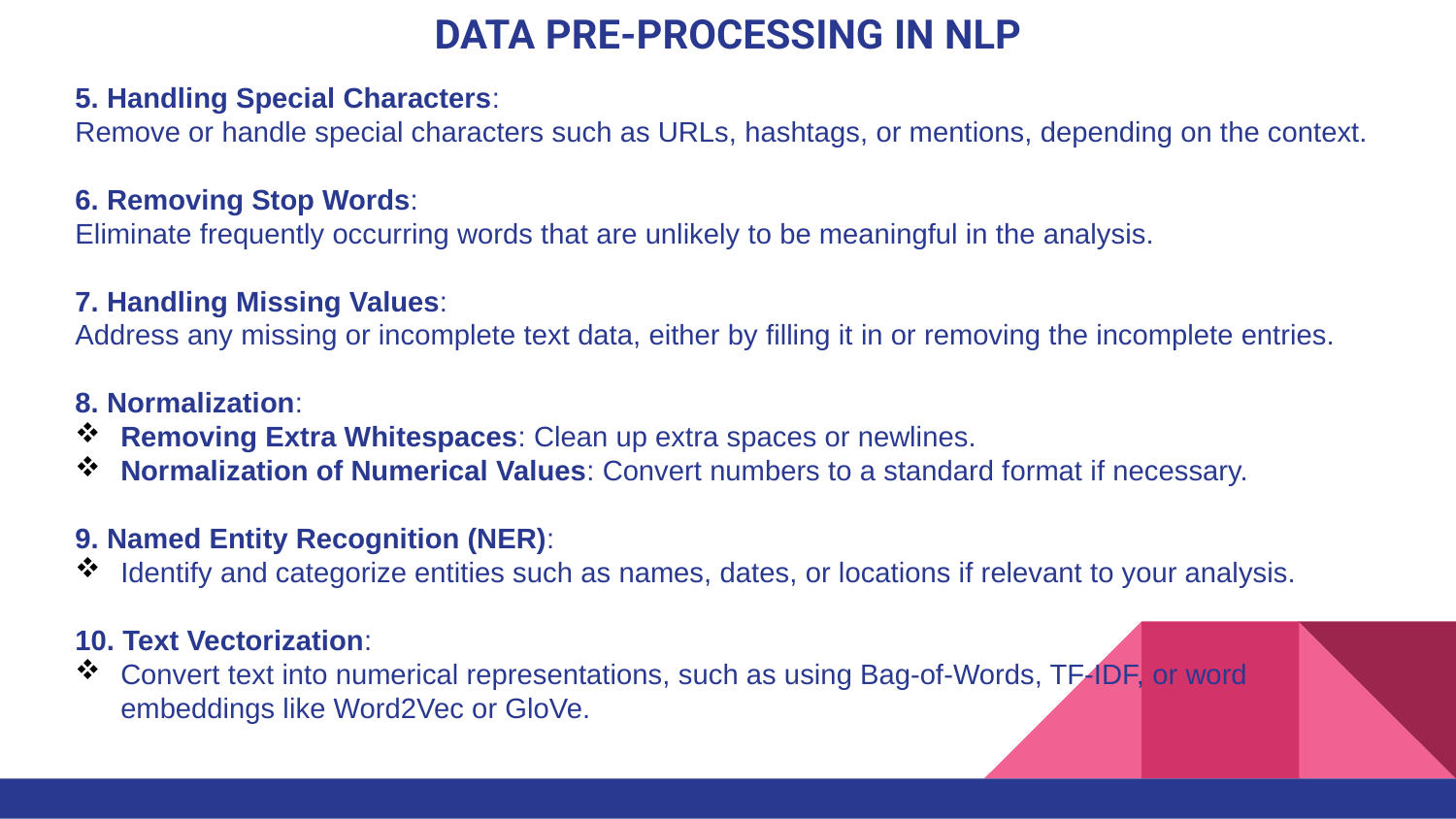

# DATA PRE-PROCESSING IN NLP
5. Handling Special Characters:
Remove or handle special characters such as URLs, hashtags, or mentions, depending on the context.

6. Removing Stop Words:
Eliminate frequently occurring words that are unlikely to be meaningful in the analysis.

7. Handling Missing Values:
Address any missing or incomplete text data, either by filling it in or removing the incomplete entries.

8. Normalization:
Removing Extra Whitespaces: Clean up extra spaces or newlines.
Normalization of Numerical Values: Convert numbers to a standard format if necessary.

9. Named Entity Recognition (NER):
Identify and categorize entities such as names, dates, or locations if relevant to your analysis.

10. Text Vectorization:
Convert text into numerical representations, such as using Bag-of-Words, TF-IDF, or word embeddings like Word2Vec or GloVe.